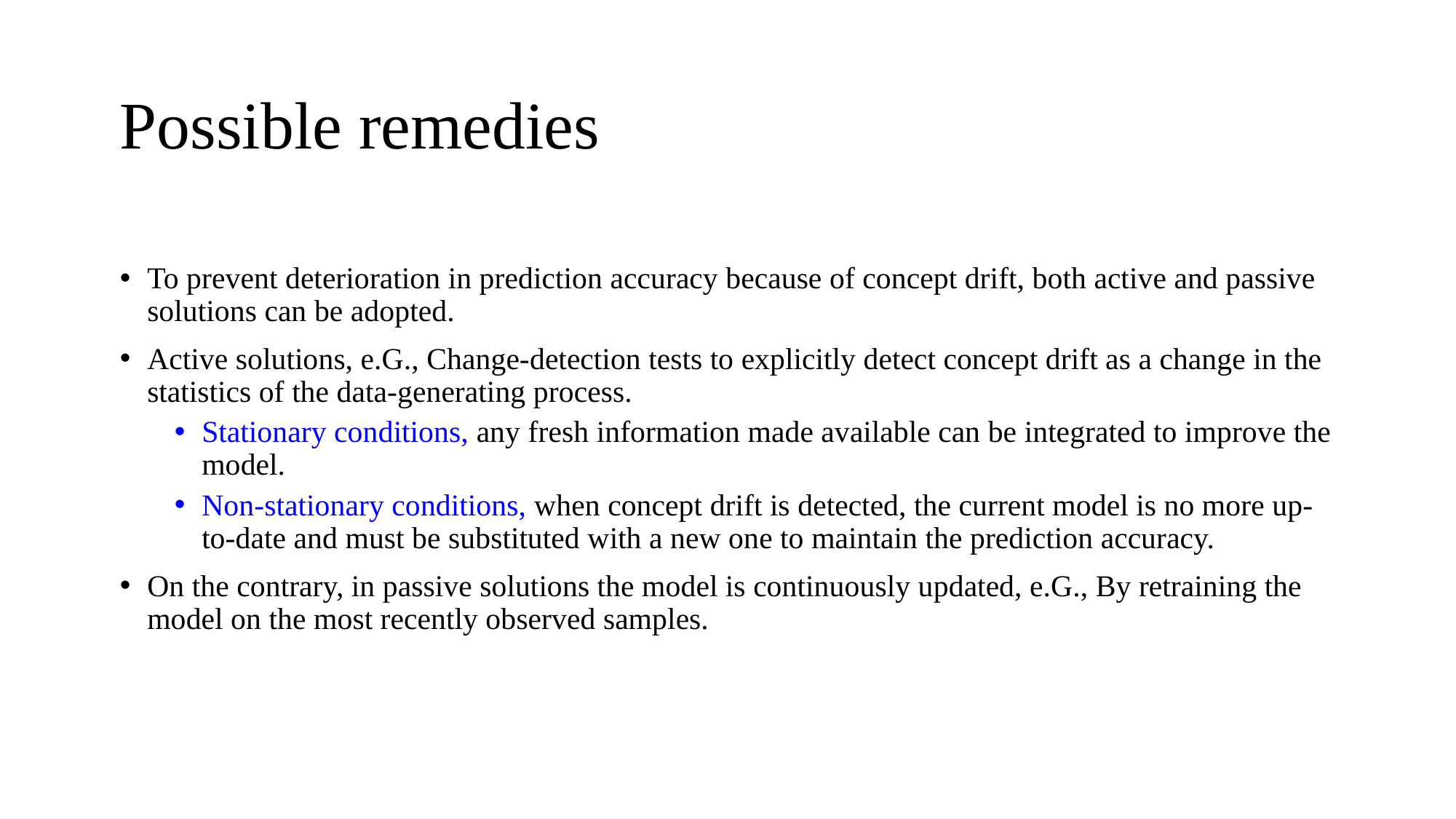

# Possible remedies
To prevent deterioration in prediction accuracy because of concept drift, both active and passive solutions can be adopted.
Active solutions, e.G., Change-detection tests to explicitly detect concept drift as a change in the statistics of the data-generating process.
Stationary conditions, any fresh information made available can be integrated to improve the model.
Non-stationary conditions, when concept drift is detected, the current model is no more up-to-date and must be substituted with a new one to maintain the prediction accuracy.
On the contrary, in passive solutions the model is continuously updated, e.G., By retraining the model on the most recently observed samples.